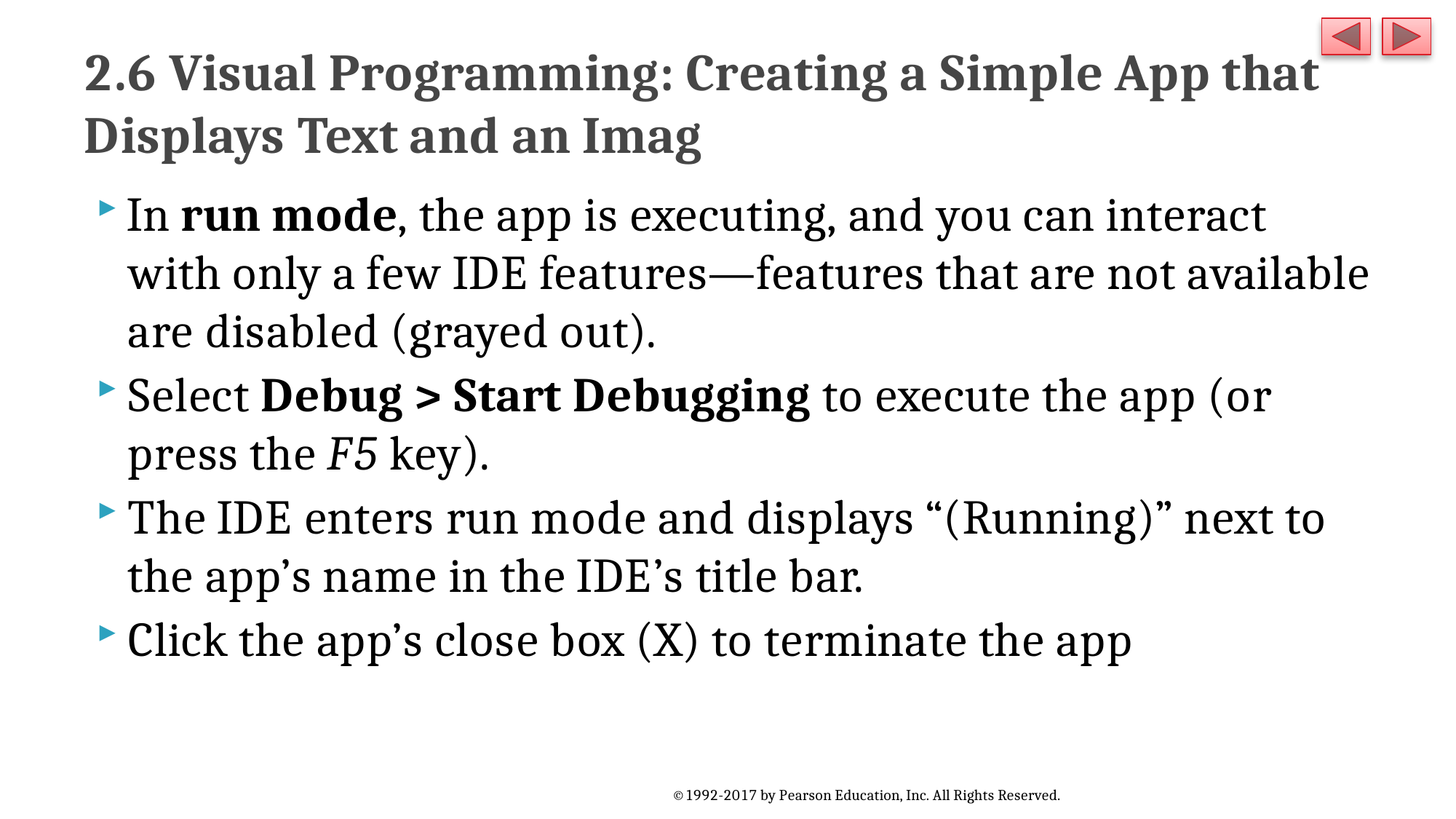

# 2.6 Visual Programming: Creating a Simple App that Displays Text and an Imag
In run mode, the app is executing, and you can interact with only a few IDE features—features that are not available are disabled (grayed out).
Select Debug > Start Debugging to execute the app (or press the F5 key).
The IDE enters run mode and displays “(Running)” next to the app’s name in the IDE’s title bar.
Click the app’s close box (X) to terminate the app
©1992-2017 by Pearson Education, Inc. All Rights Reserved.